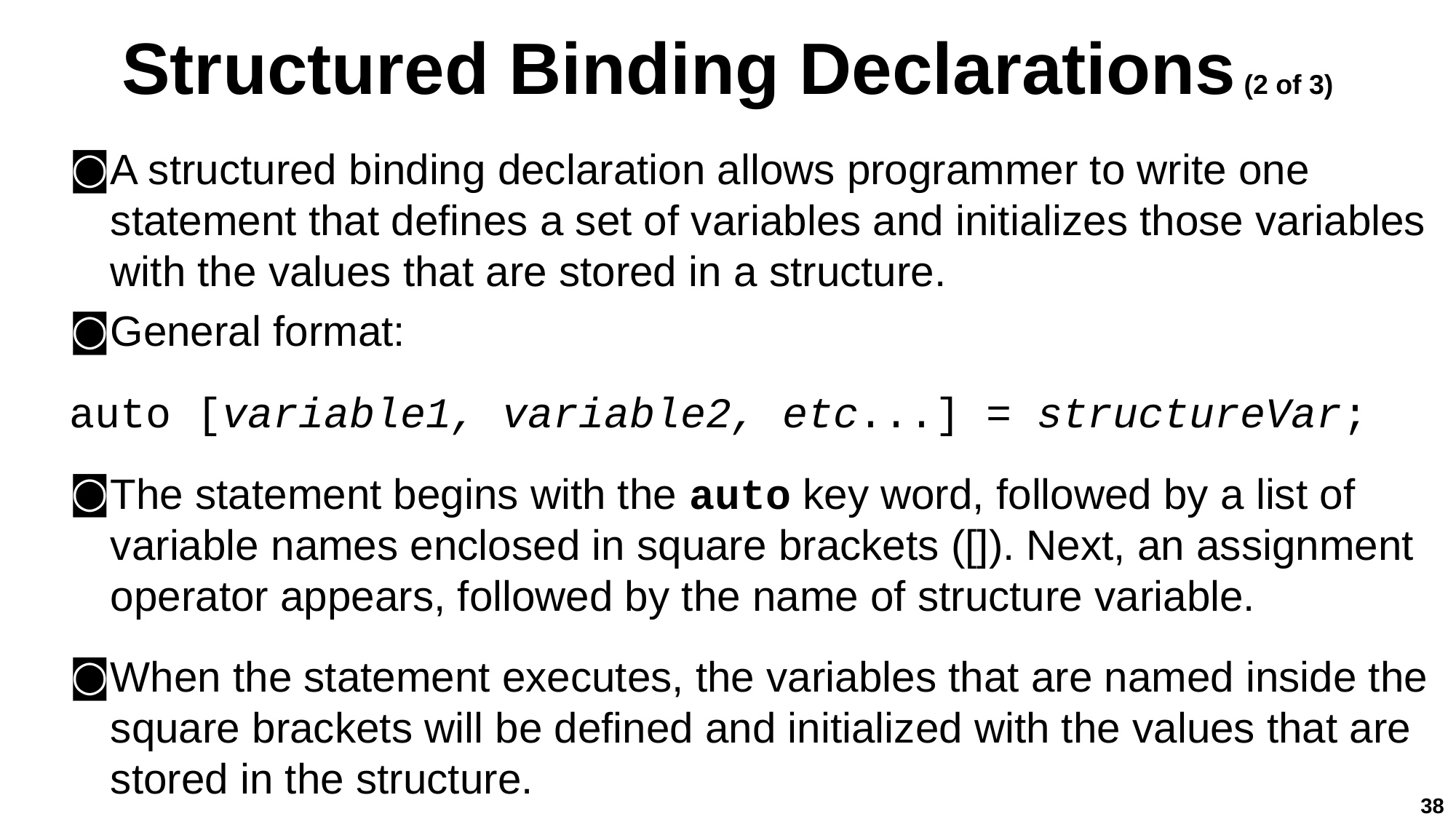

# Structured Binding Declarations (2 of 3)
A structured binding declaration allows programmer to write one statement that defines a set of variables and initializes those variables with the values that are stored in a structure.
General format:
auto [variable1, variable2, etc...] = structureVar;
The statement begins with the auto key word, followed by a list of variable names enclosed in square brackets ([]). Next, an assignment operator appears, followed by the name of structure variable.
When the statement executes, the variables that are named inside the square brackets will be defined and initialized with the values that are stored in the structure.
38